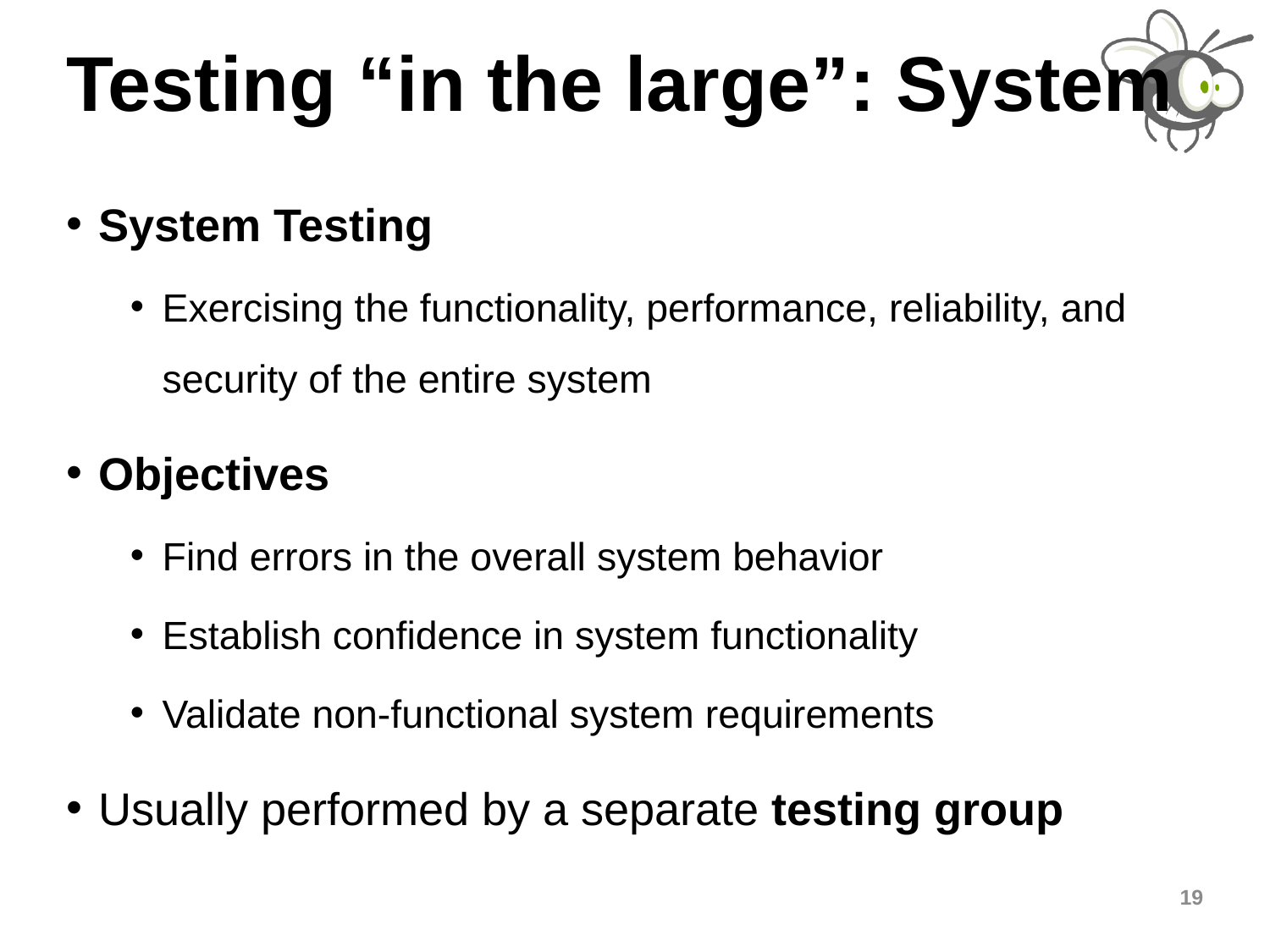

# Testing “in the large”: System
System Testing
Exercising the functionality, performance, reliability, and security of the entire system
Objectives
Find errors in the overall system behavior
Establish confidence in system functionality
Validate non-functional system requirements
Usually performed by a separate testing group
19